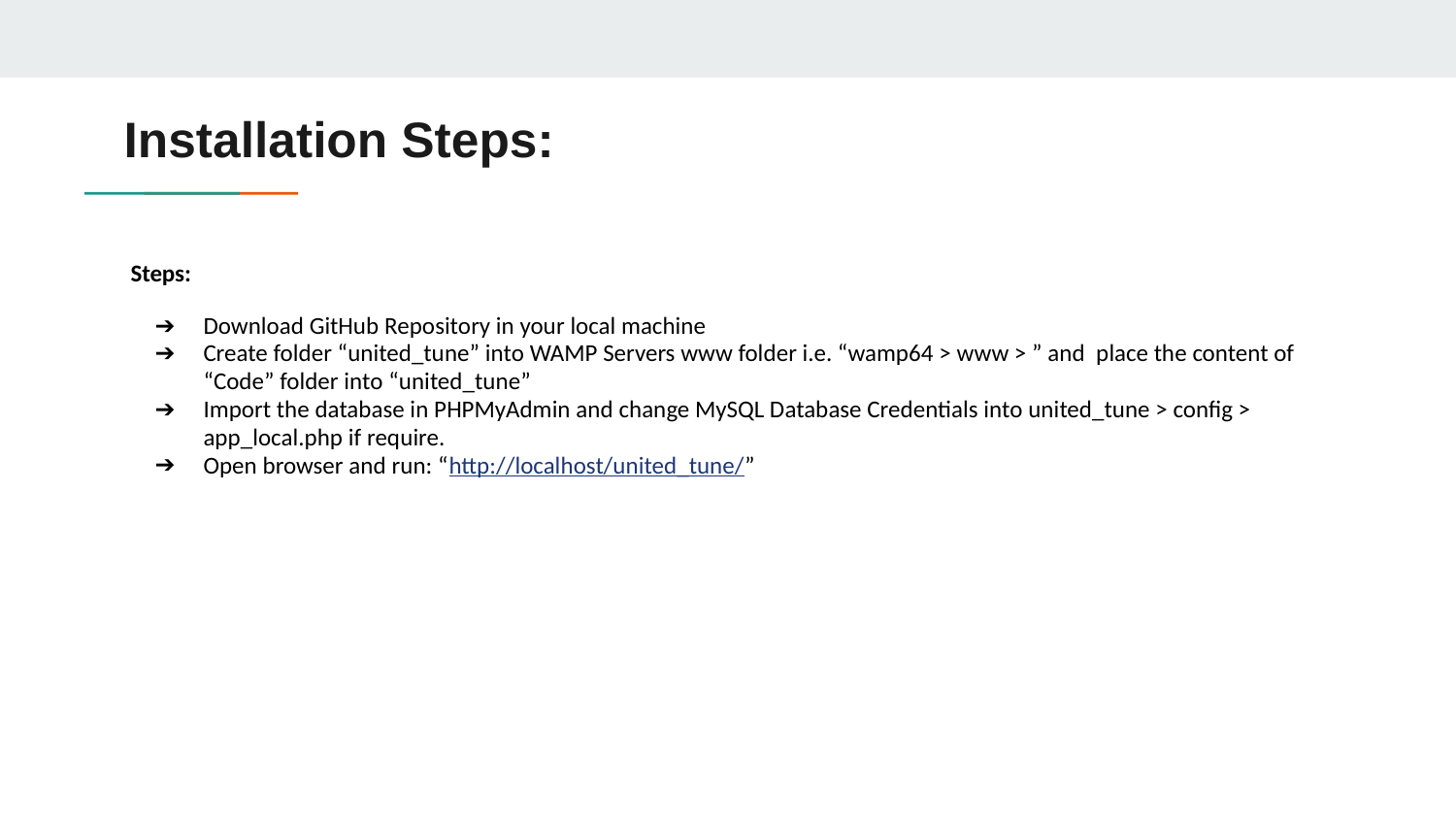

# Installation Steps:
Steps:
Download GitHub Repository in your local machine
Create folder “united_tune” into WAMP Servers www folder i.e. “wamp64 > www > ” and  place the content of “Code” folder into “united_tune”
Import the database in PHPMyAdmin and change MySQL Database Credentials into united_tune > config > app_local.php if require.
Open browser and run: “http://localhost/united_tune/”